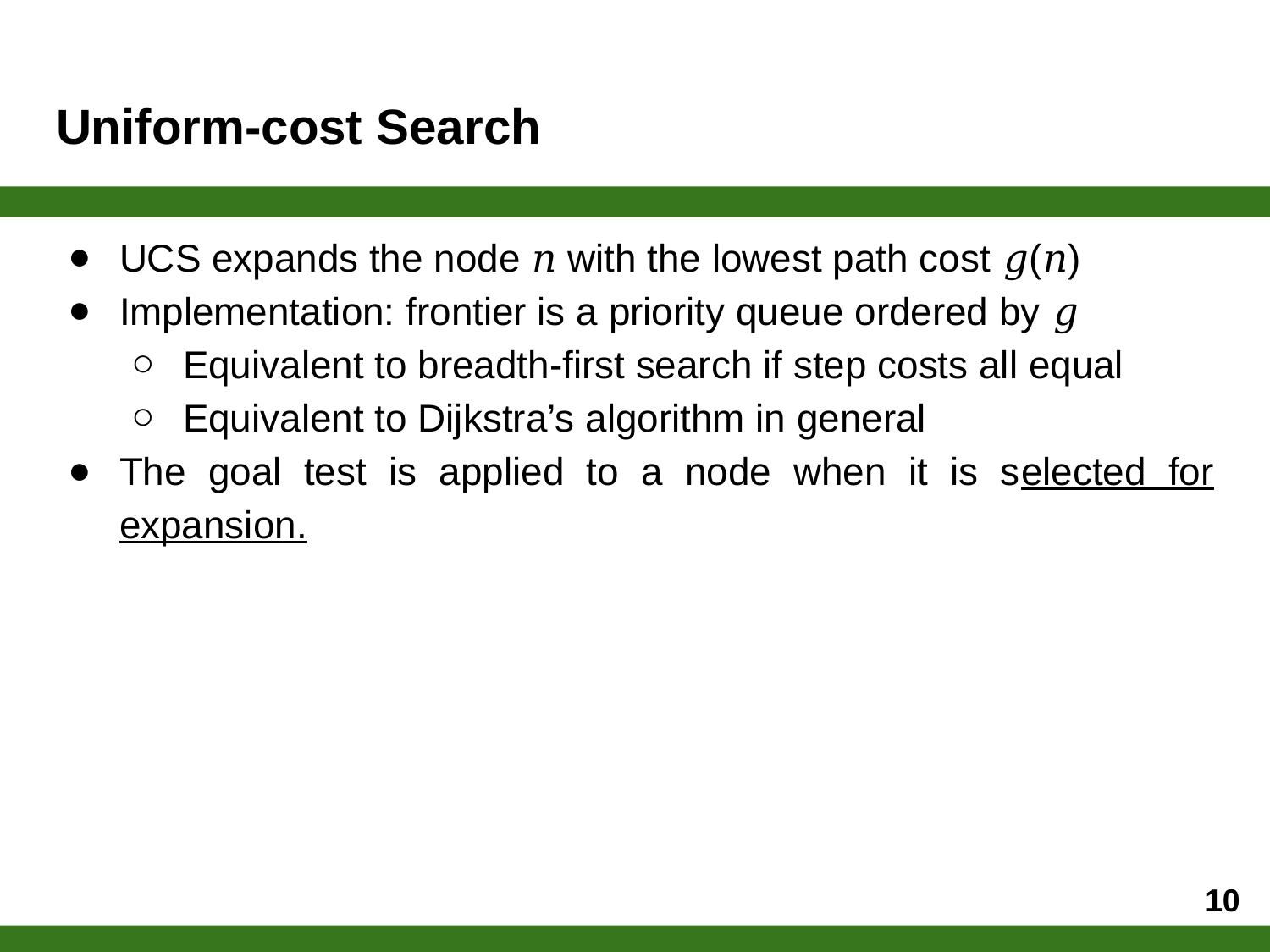

# Uniform-cost Search
UCS expands the node 𝑛 with the lowest path cost 𝑔(𝑛)
Implementation: frontier is a priority queue ordered by 𝑔
Equivalent to breadth-first search if step costs all equal
Equivalent to Dijkstra’s algorithm in general
The goal test is applied to a node when it is selected for expansion.
10